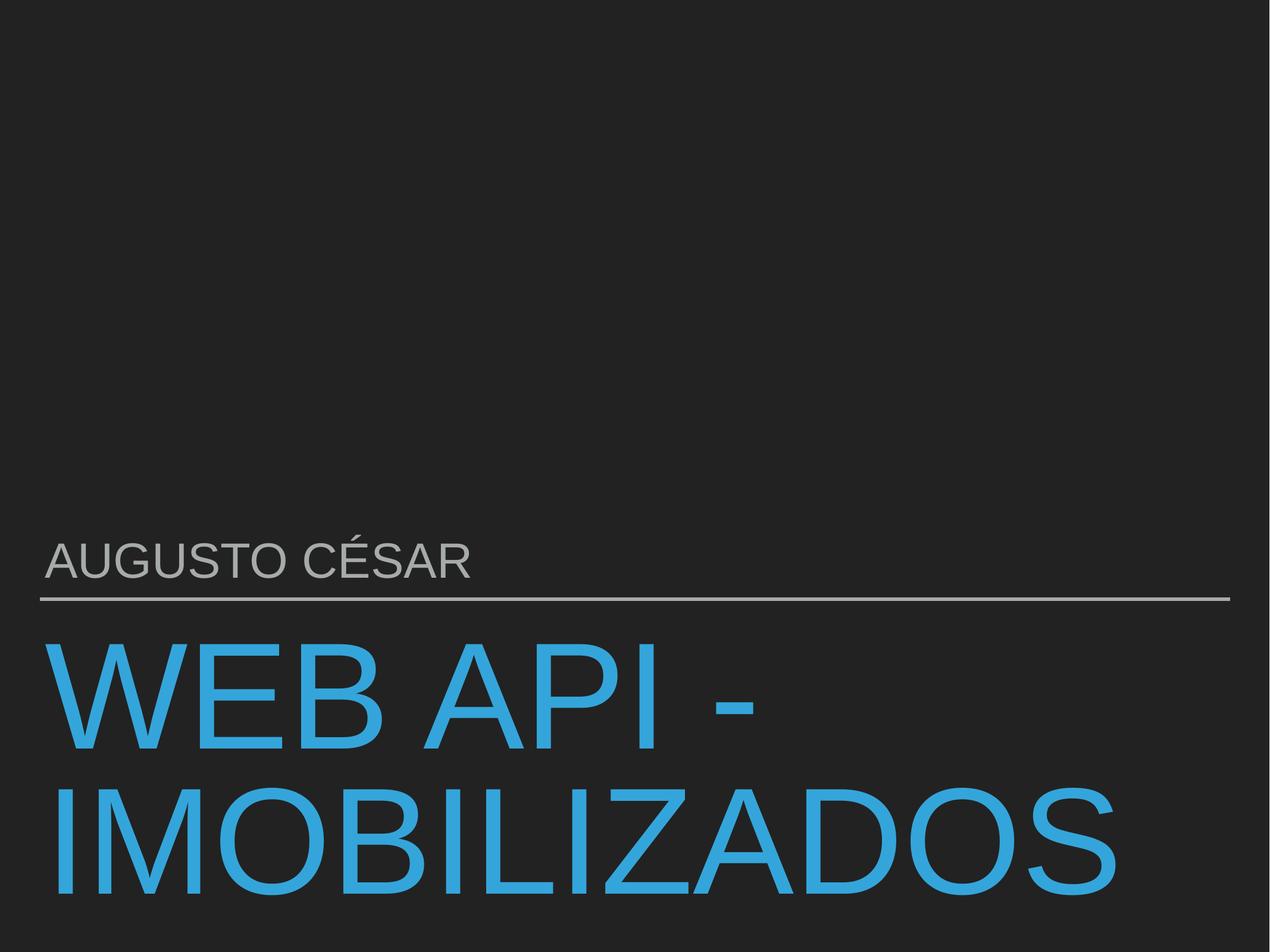

Augusto césar
# Web api - imobilizados